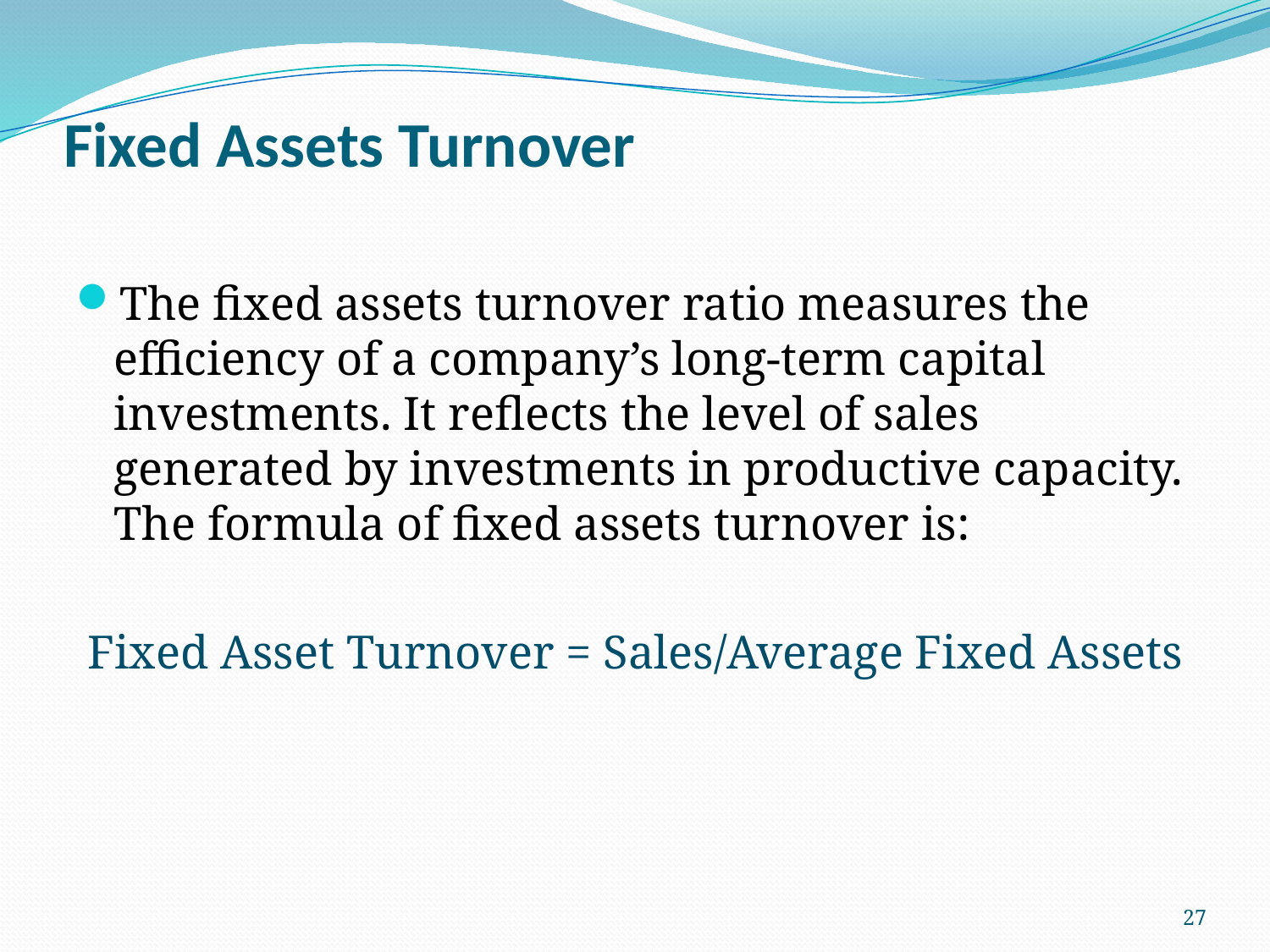

# Fixed Assets Turnover
The fixed assets turnover ratio measures the efficiency of a company’s long-term capital investments. It reflects the level of sales generated by investments in productive capacity. The formula of fixed assets turnover is:

 Fixed Asset Turnover = Sales/Average Fixed Assets
27